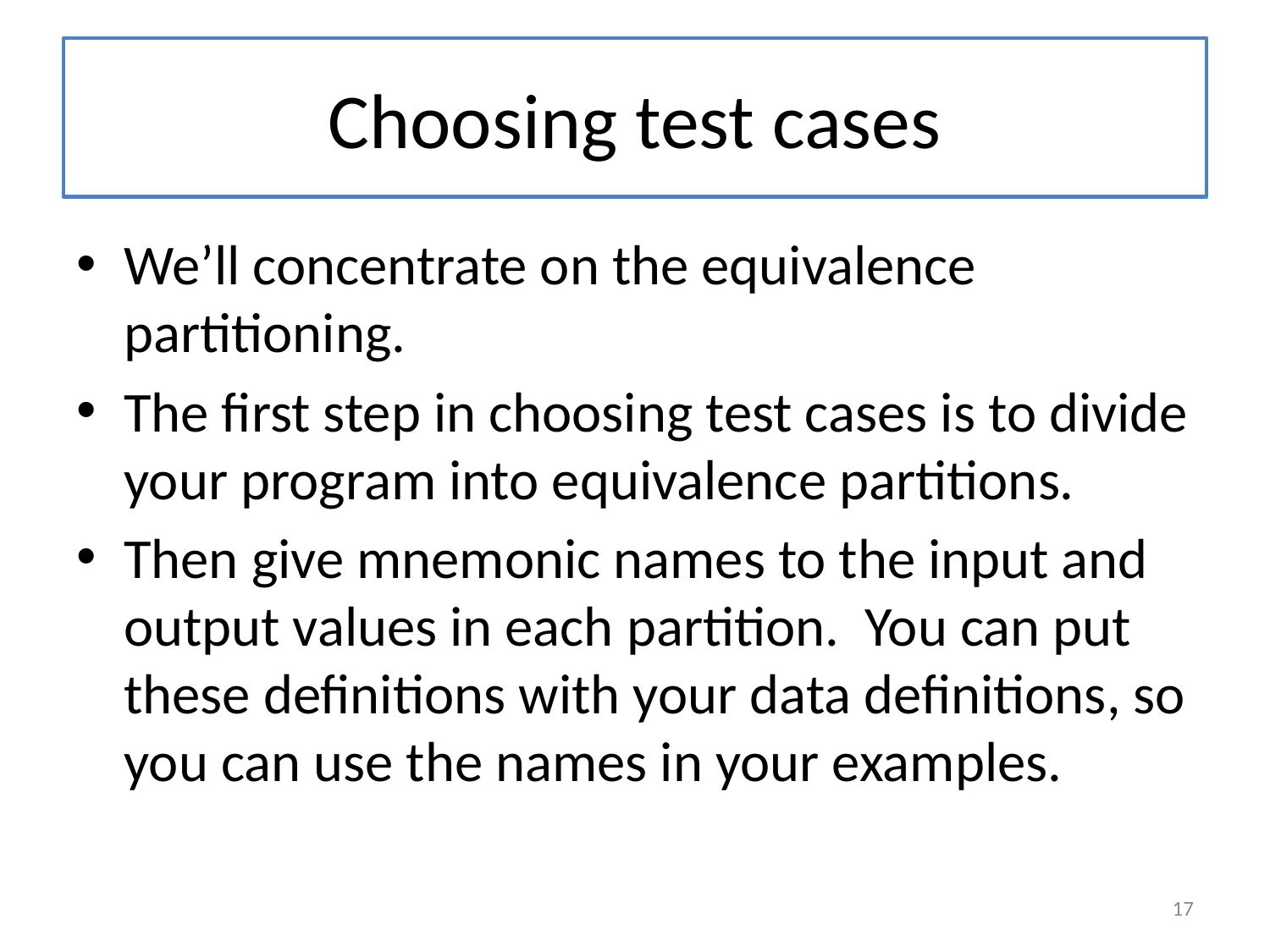

# Choosing test cases
We’ll concentrate on the equivalence partitioning.
The first step in choosing test cases is to divide your program into equivalence partitions.
Then give mnemonic names to the input and output values in each partition.  You can put these definitions with your data definitions, so you can use the names in your examples.
17